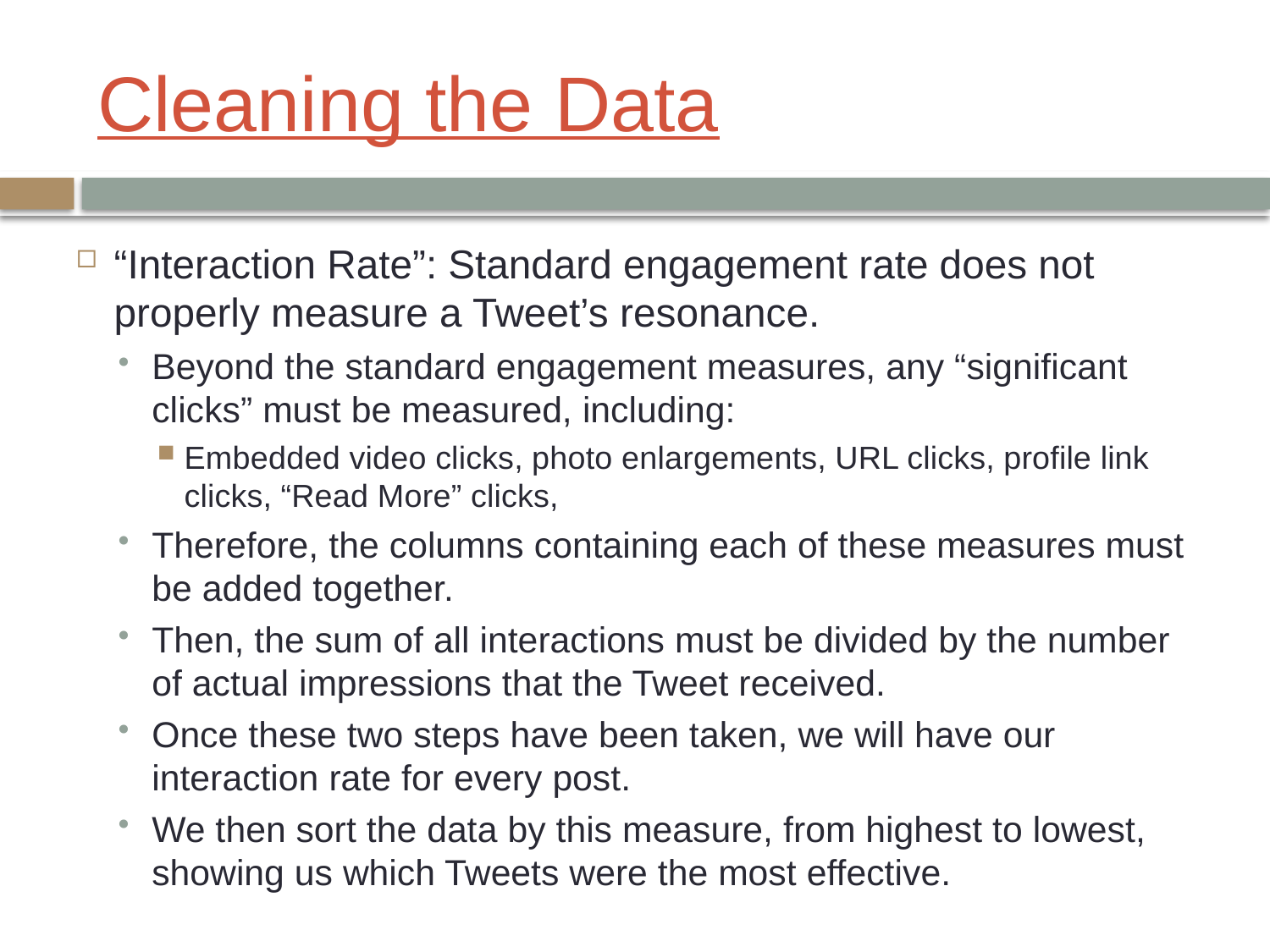

# Cleaning the Data
“Interaction Rate”: Standard engagement rate does not properly measure a Tweet’s resonance.
Beyond the standard engagement measures, any “significant clicks” must be measured, including:
Embedded video clicks, photo enlargements, URL clicks, profile link clicks, “Read More” clicks,
Therefore, the columns containing each of these measures must be added together.
Then, the sum of all interactions must be divided by the number of actual impressions that the Tweet received.
Once these two steps have been taken, we will have our interaction rate for every post.
We then sort the data by this measure, from highest to lowest, showing us which Tweets were the most effective.